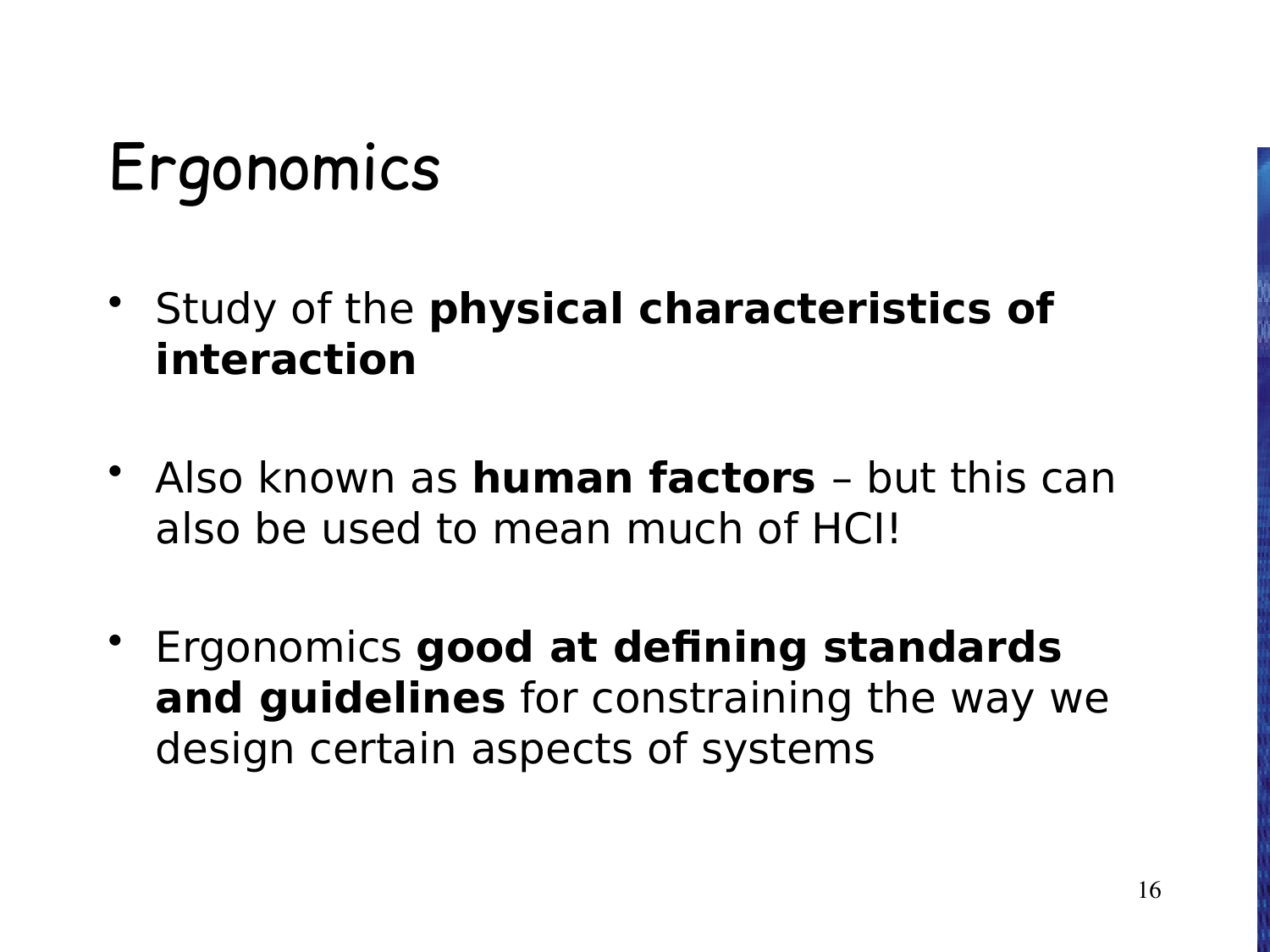

# Ergonomics
Study of the physical characteristics of interaction

Also known as human factors – but this can also be used to mean much of HCI!

Ergonomics good at defining standards and guidelines for constraining the way we design certain aspects of systems
16